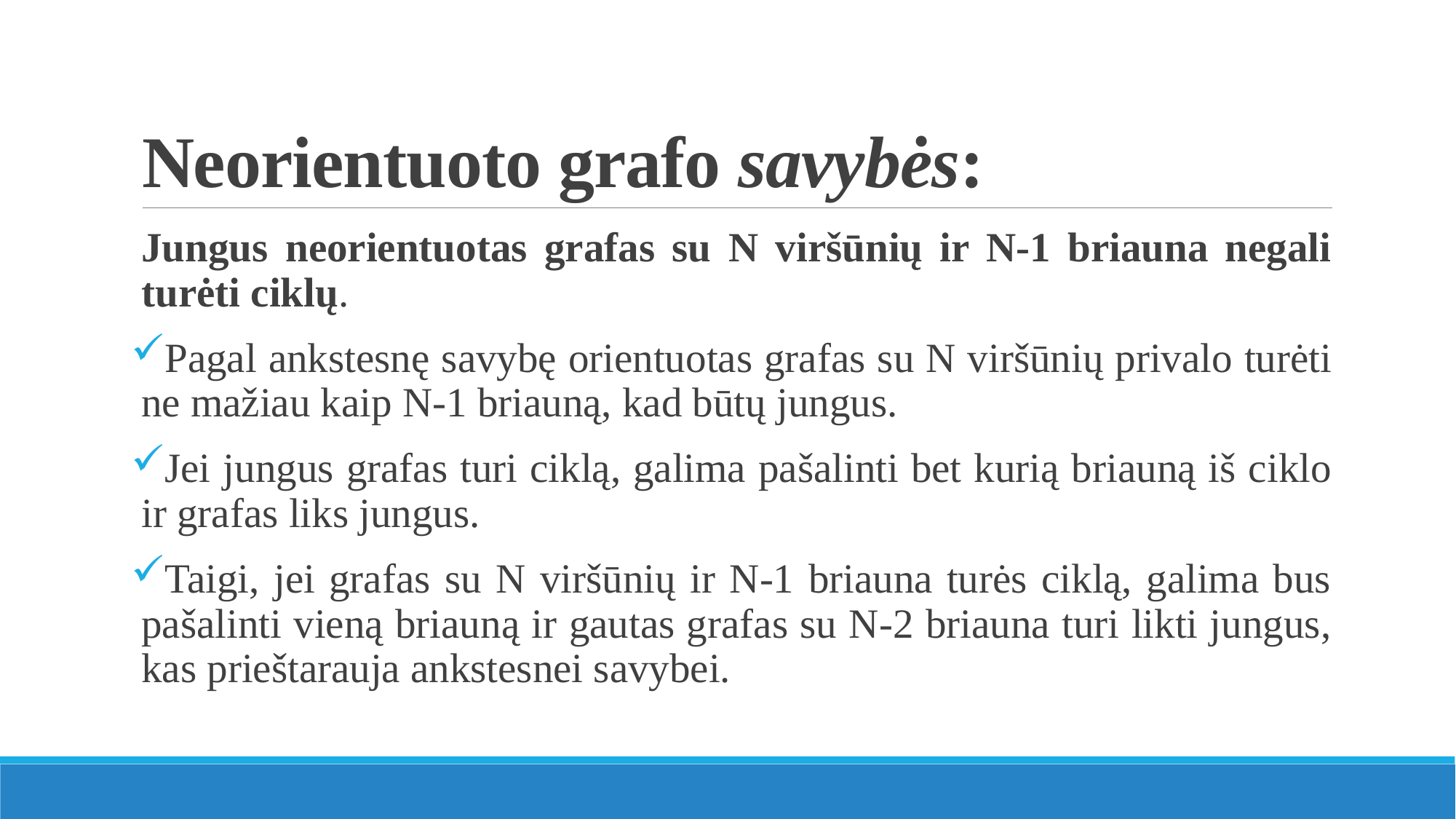

# Neorientuoto grafo savybės:
Jungus neorientuotas grafas su N viršūnių ir N-1 briauna negali turėti ciklų.
Pagal ankstesnę savybę orientuotas grafas su N viršūnių privalo turėti ne mažiau kaip N-1 briauną, kad būtų jungus.
Jei jungus grafas turi ciklą, galima pašalinti bet kurią briauną iš ciklo ir grafas liks jungus.
Taigi, jei grafas su N viršūnių ir N-1 briauna turės ciklą, galima bus pašalinti vieną briauną ir gautas grafas su N-2 briauna turi likti jungus, kas prieštarauja ankstesnei savybei.